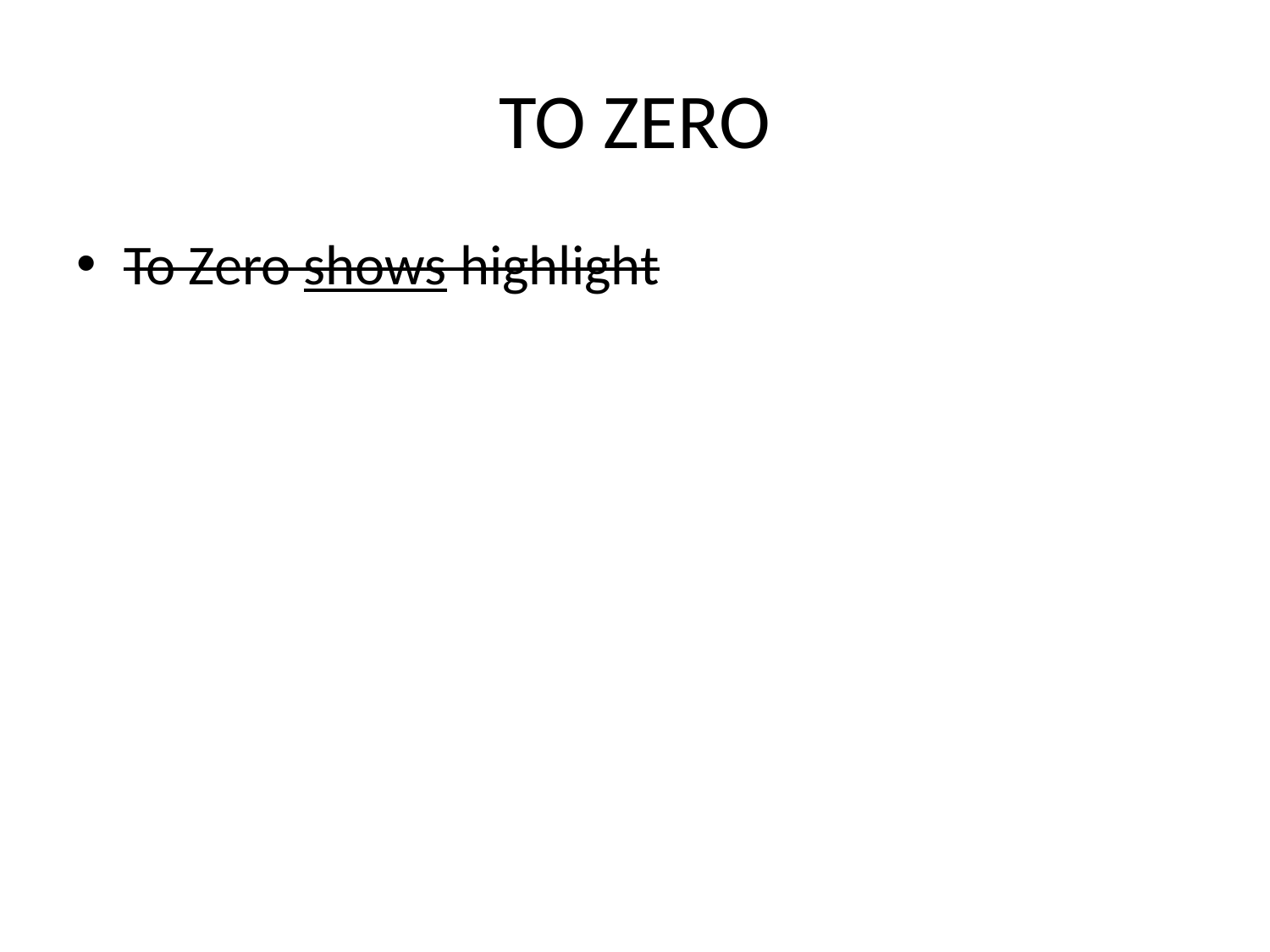

# TO ZERO
To Zero shows highlight